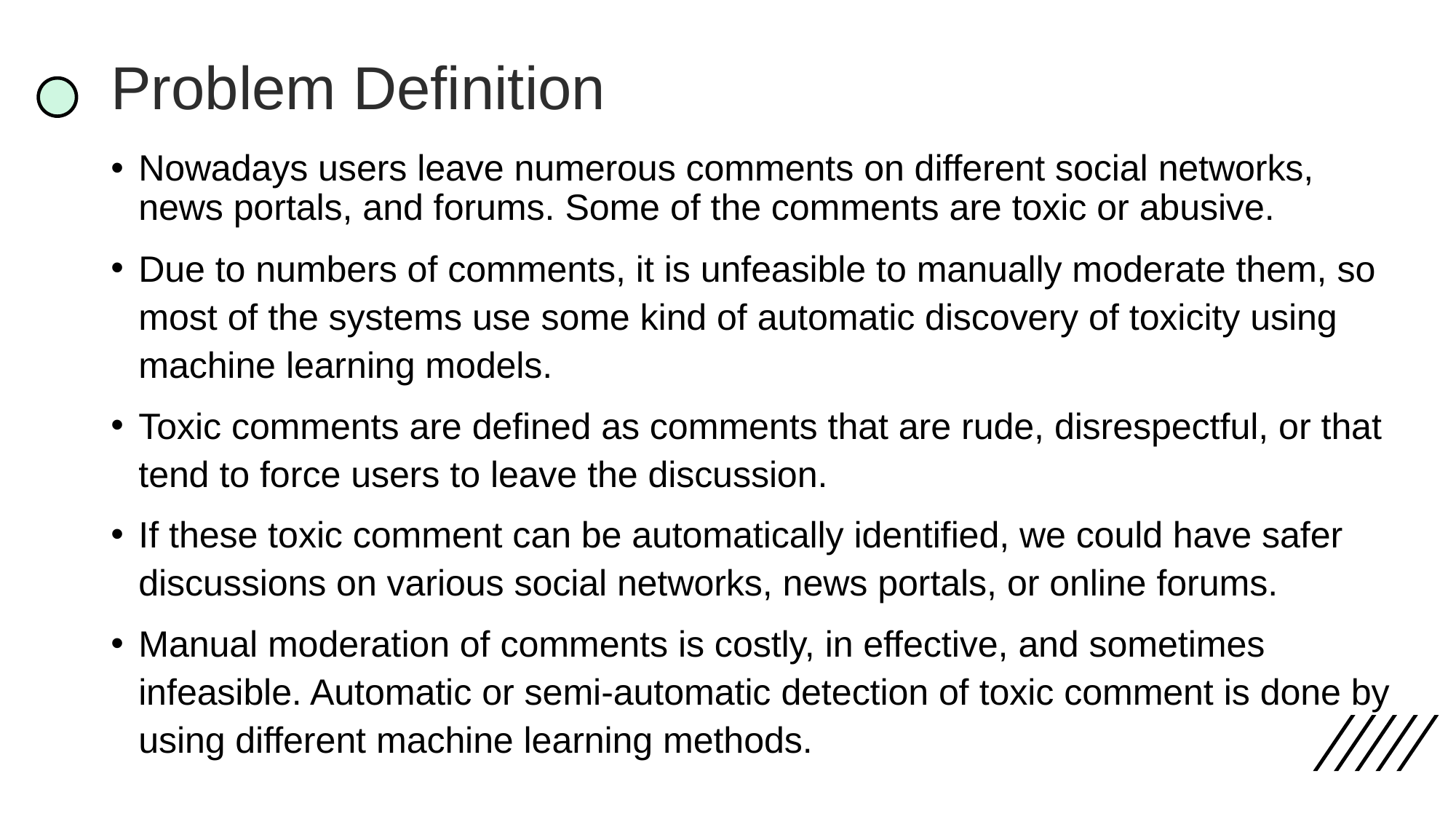

# Problem Definition

Nowadays users leave numerous comments on different social networks, news portals, and forums. Some of the comments are toxic or abusive.
Due to numbers of comments, it is unfeasible to manually moderate them, so most of the systems use some kind of automatic discovery of toxicity using machine learning models.
Toxic comments are defined as comments that are rude, disrespectful, or that tend to force users to leave the discussion.
If these toxic comment can be automatically identified, we could have safer discussions on various social networks, news portals, or online forums.
Manual moderation of comments is costly, in effective, and sometimes infeasible. Automatic or semi-automatic detection of toxic comment is done by using different machine learning methods.